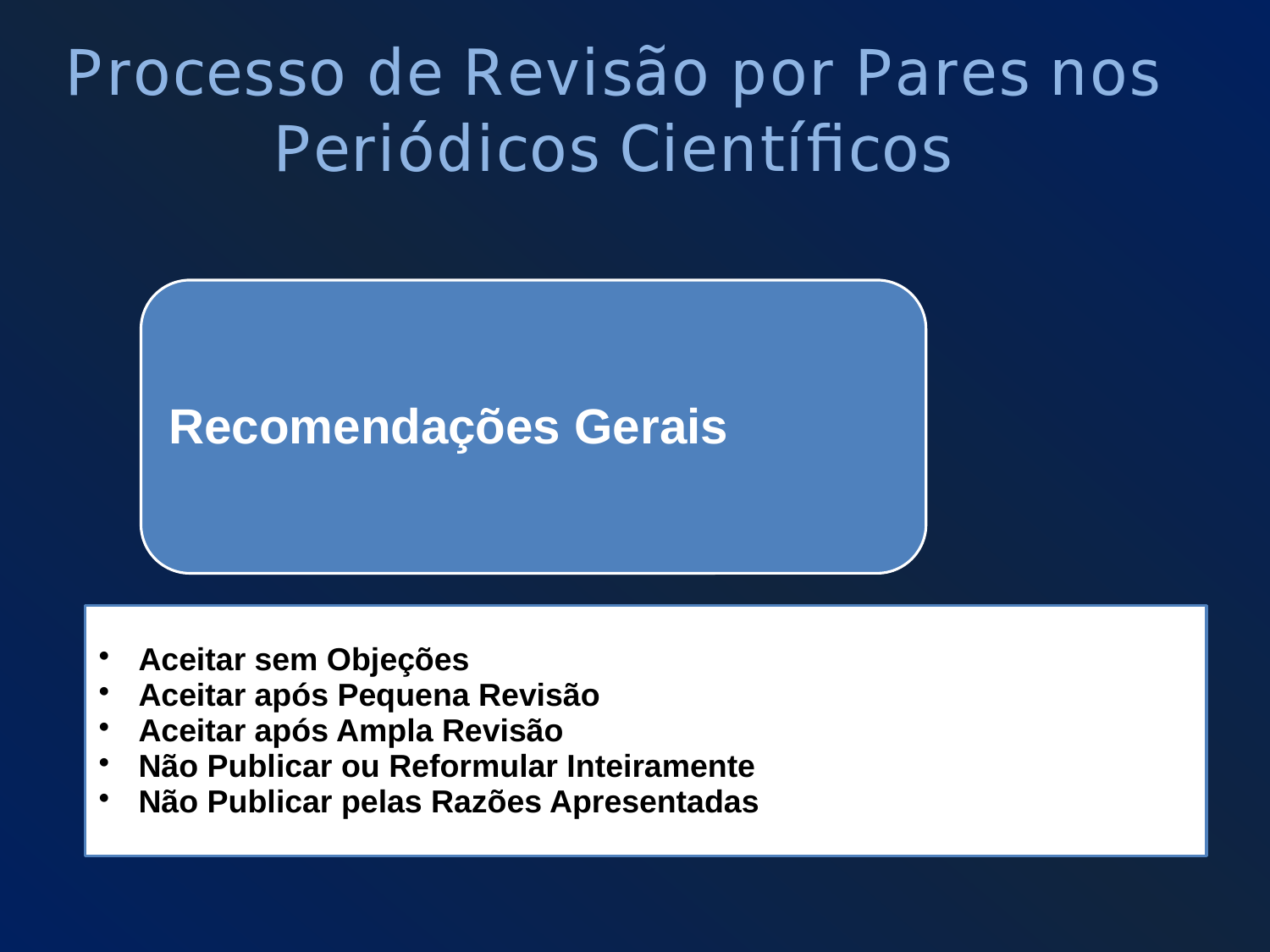

# Processo de Revisão por Pares nos Periódicos Científicos
Recomendações Gerais
Aceitar sem Objeções
Aceitar após Pequena Revisão
Aceitar após Ampla Revisão
Não Publicar ou Reformular Inteiramente
Não Publicar pelas Razões Apresentadas